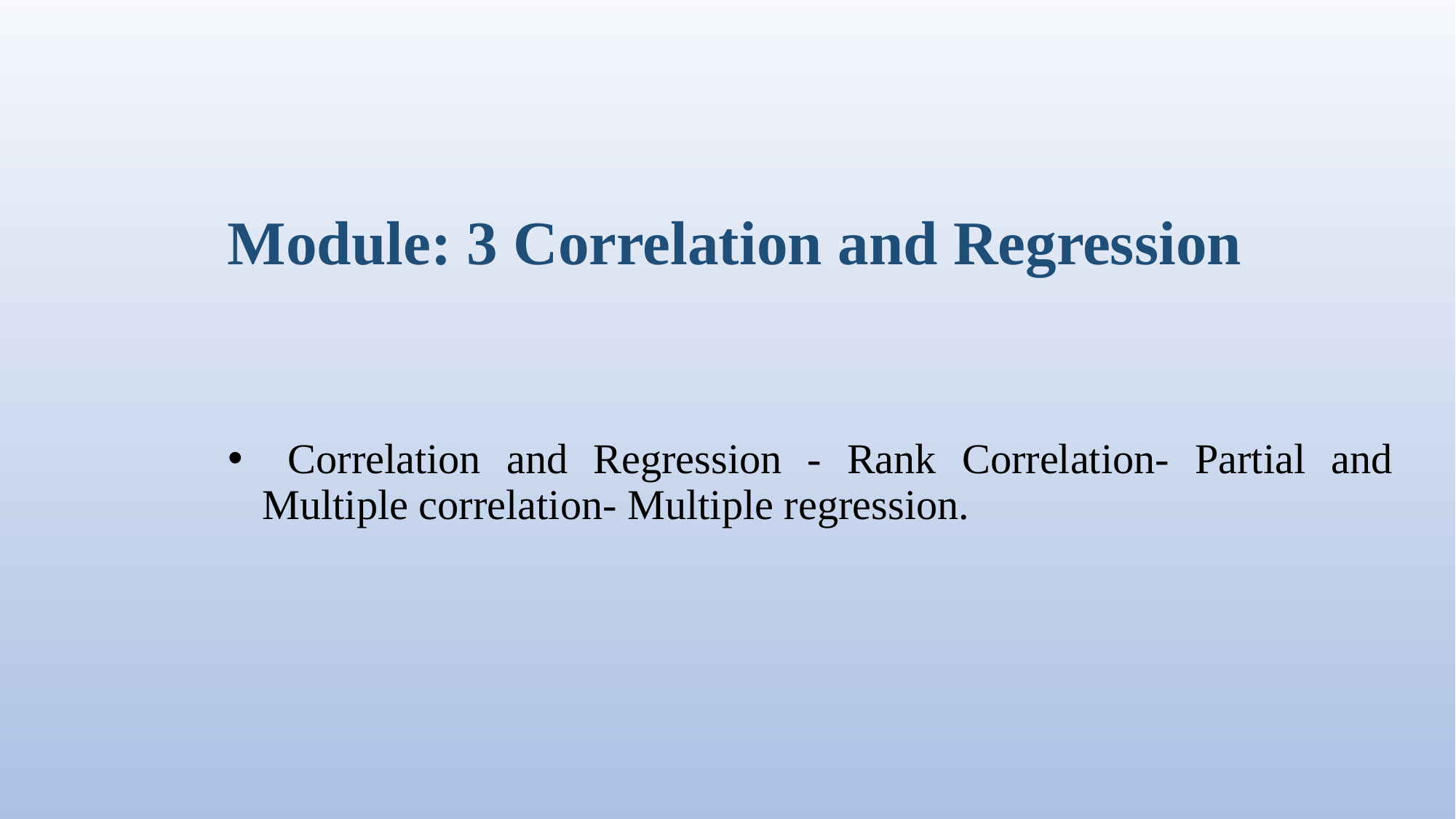

# Module: 3 Correlation and Regression

 Correlation and Regression - Rank Correlation- Partial and Multiple correlation- Multiple regression.